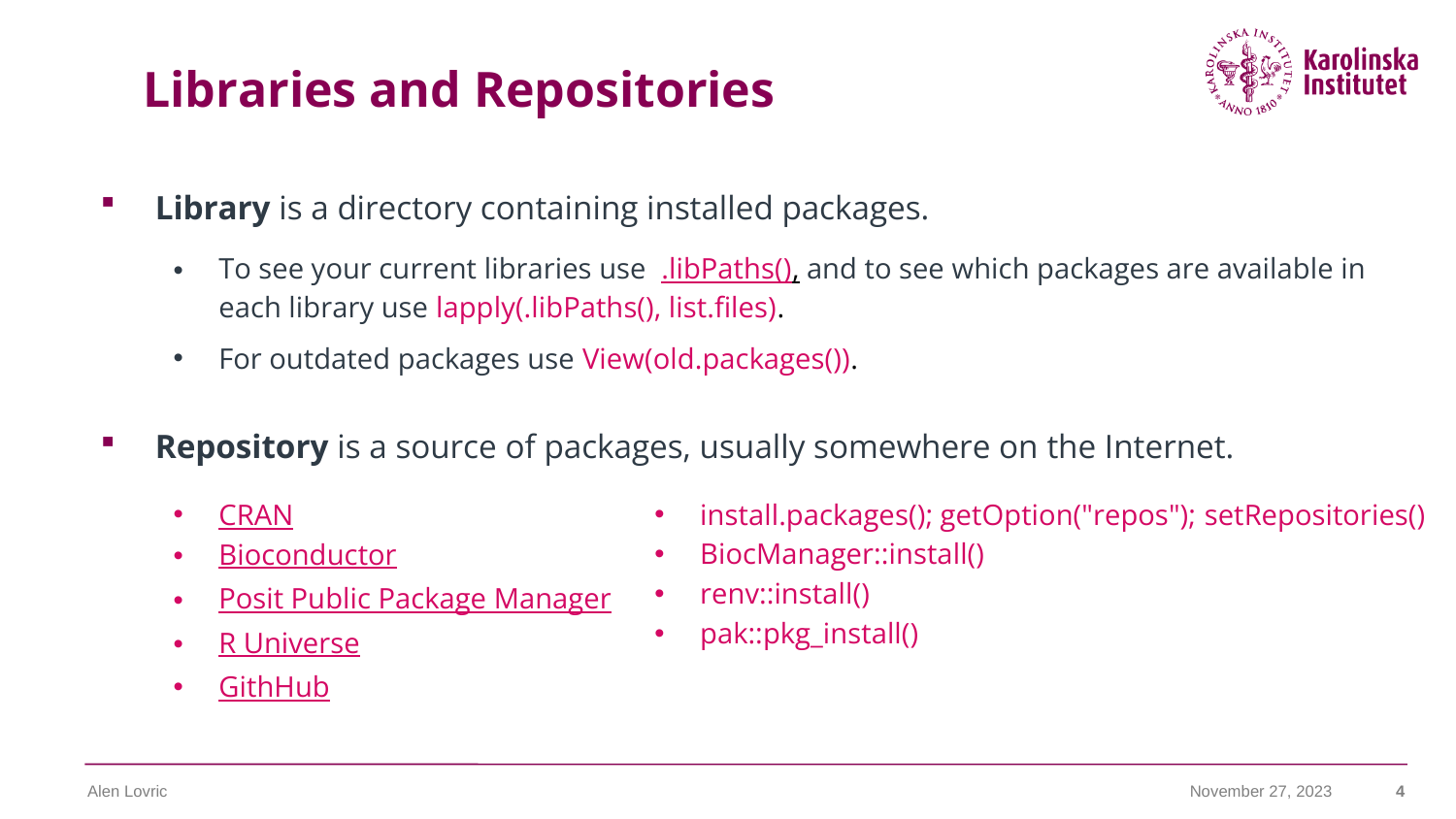

Libraries and Repositories
Library is a directory containing installed packages.
To see your current libraries use  .libPaths(), and to see which packages are available in each library use lapply(.libPaths(), list.files).
For outdated packages use View(old.packages()).

Repository is a source of packages, usually somewhere on the Internet.

CRAN
Bioconductor
Posit Public Package Manager
R Universe
GithHub

install.packages(); getOption("repos"); setRepositories()
BiocManager::install()
renv::install()
pak::pkg_install()

Alen Lovric
November 27, 2023
4